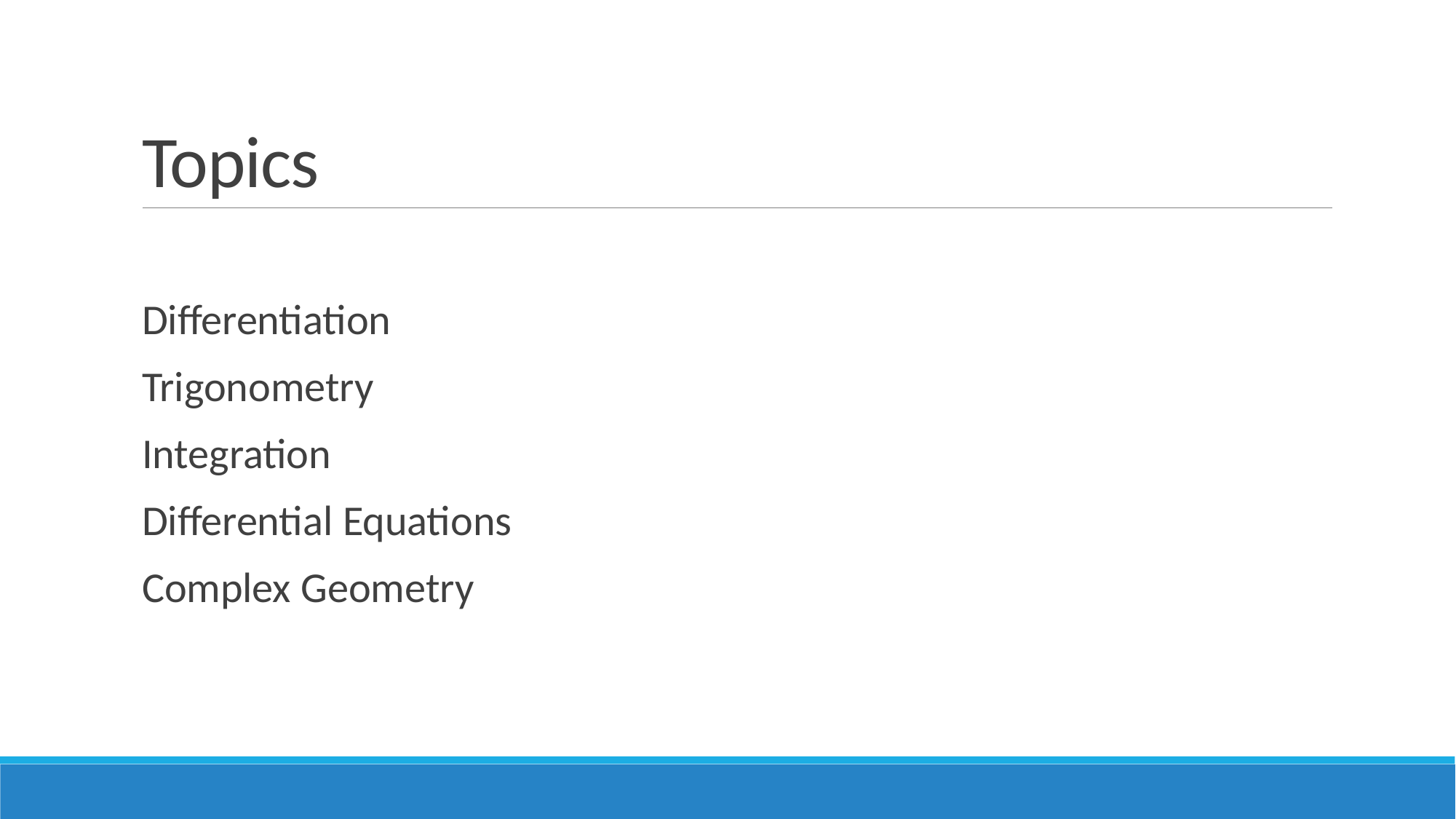

# Topics

Differentiation
Trigonometry
Integration
Differential Equations
Complex Geometry